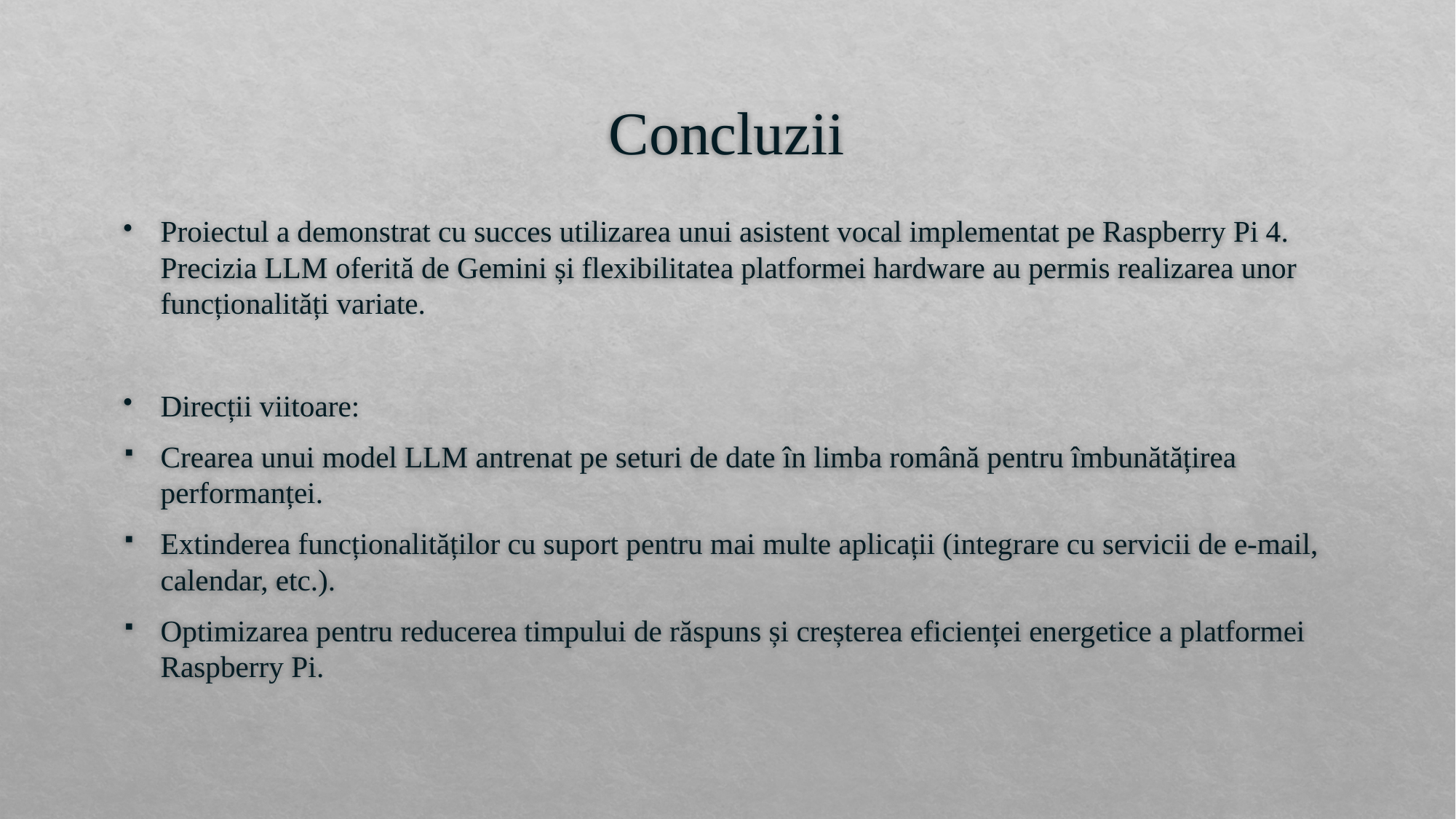

# Concluzii
Proiectul a demonstrat cu succes utilizarea unui asistent vocal implementat pe Raspberry Pi 4. Precizia LLM oferită de Gemini și flexibilitatea platformei hardware au permis realizarea unor funcționalități variate.

Direcții viitoare:
Crearea unui model LLM antrenat pe seturi de date în limba română pentru îmbunătățirea performanței.
Extinderea funcționalităților cu suport pentru mai multe aplicații (integrare cu servicii de e-mail, calendar, etc.).
Optimizarea pentru reducerea timpului de răspuns și creșterea eficienței energetice a platformei Raspberry Pi.